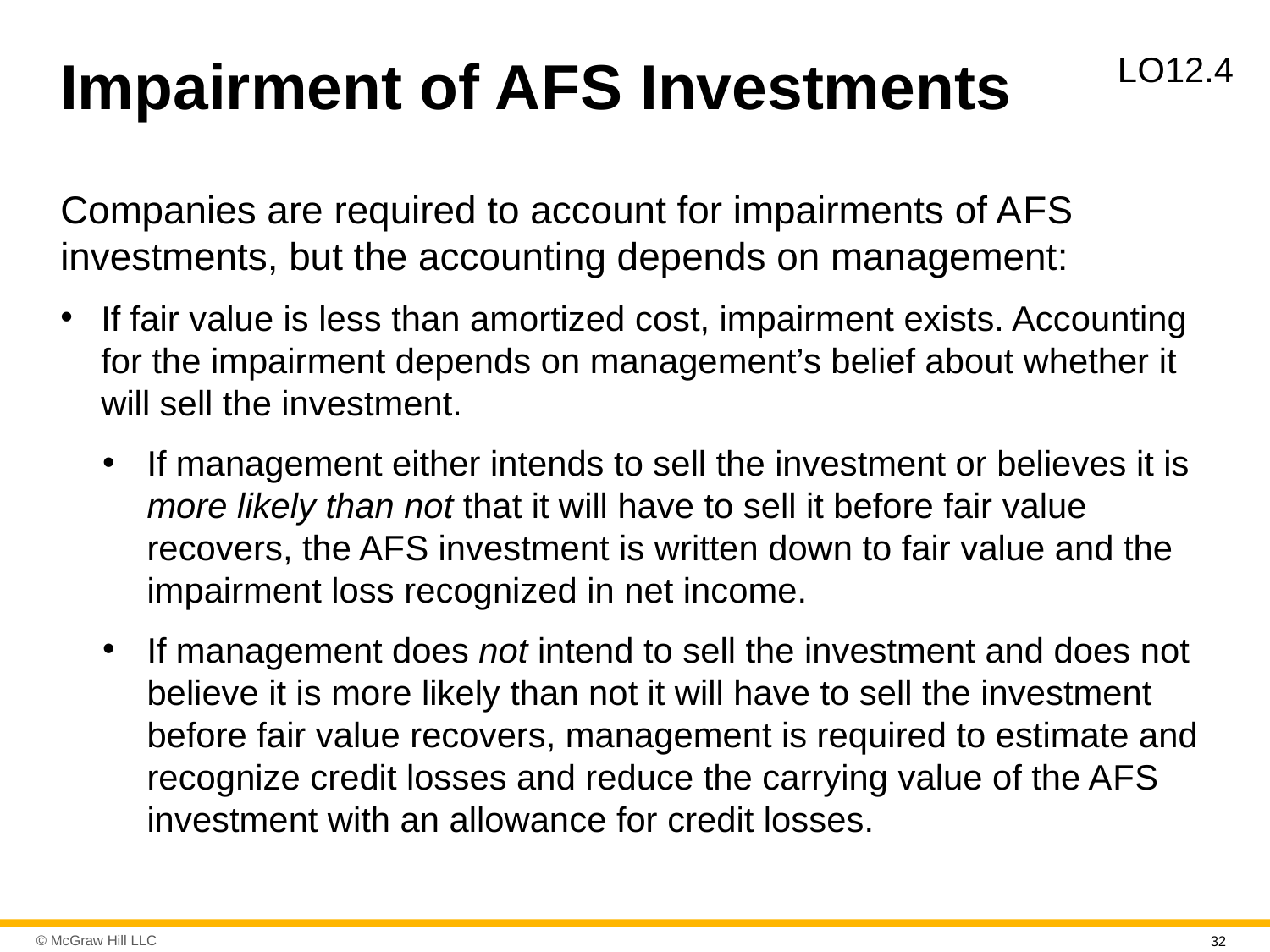

# Impairment of A F S Investments
L O12.4
Companies are required to account for impairments of A F S investments, but the accounting depends on management:
If fair value is less than amortized cost, impairment exists. Accounting for the impairment depends on management’s belief about whether it will sell the investment.
If management either intends to sell the investment or believes it is more likely than not that it will have to sell it before fair value recovers, the A F S investment is written down to fair value and the impairment loss recognized in net income.
If management does not intend to sell the investment and does not believe it is more likely than not it will have to sell the investment before fair value recovers, management is required to estimate and recognize credit losses and reduce the carrying value of the A F S investment with an allowance for credit losses.
32